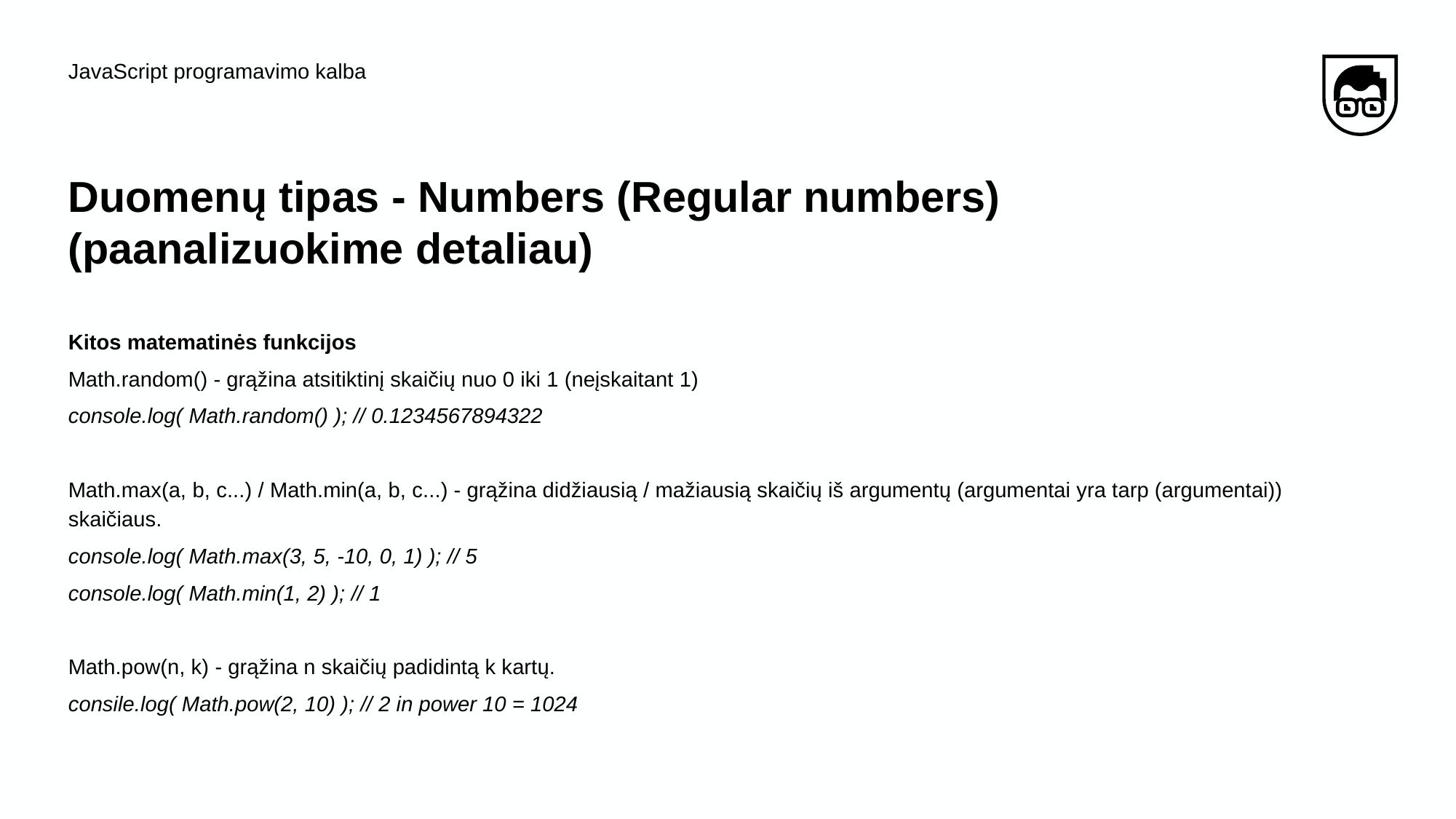

JavaScript programavimo kalba
# Duomenų tipas - Numbers (Regular numbers) (paanalizuokime detaliau)
Kitos matematinės funkcijos
Math.random() - grąžina atsitiktinį skaičių nuo 0 iki 1 (neįskaitant 1)
console.log( Math.random() ); // 0.1234567894322

Math.max(a, b, c...) / Math.min(a, b, c...) - grąžina didžiausią / mažiausią skaičių iš argumentų (argumentai yra tarp (argumentai)) skaičiaus.
console.log( Math.max(3, 5, -10, 0, 1) ); // 5
console.log( Math.min(1, 2) ); // 1

Math.pow(n, k) - grąžina n skaičių padidintą k kartų.
consile.log( Math.pow(2, 10) ); // 2 in power 10 = 1024